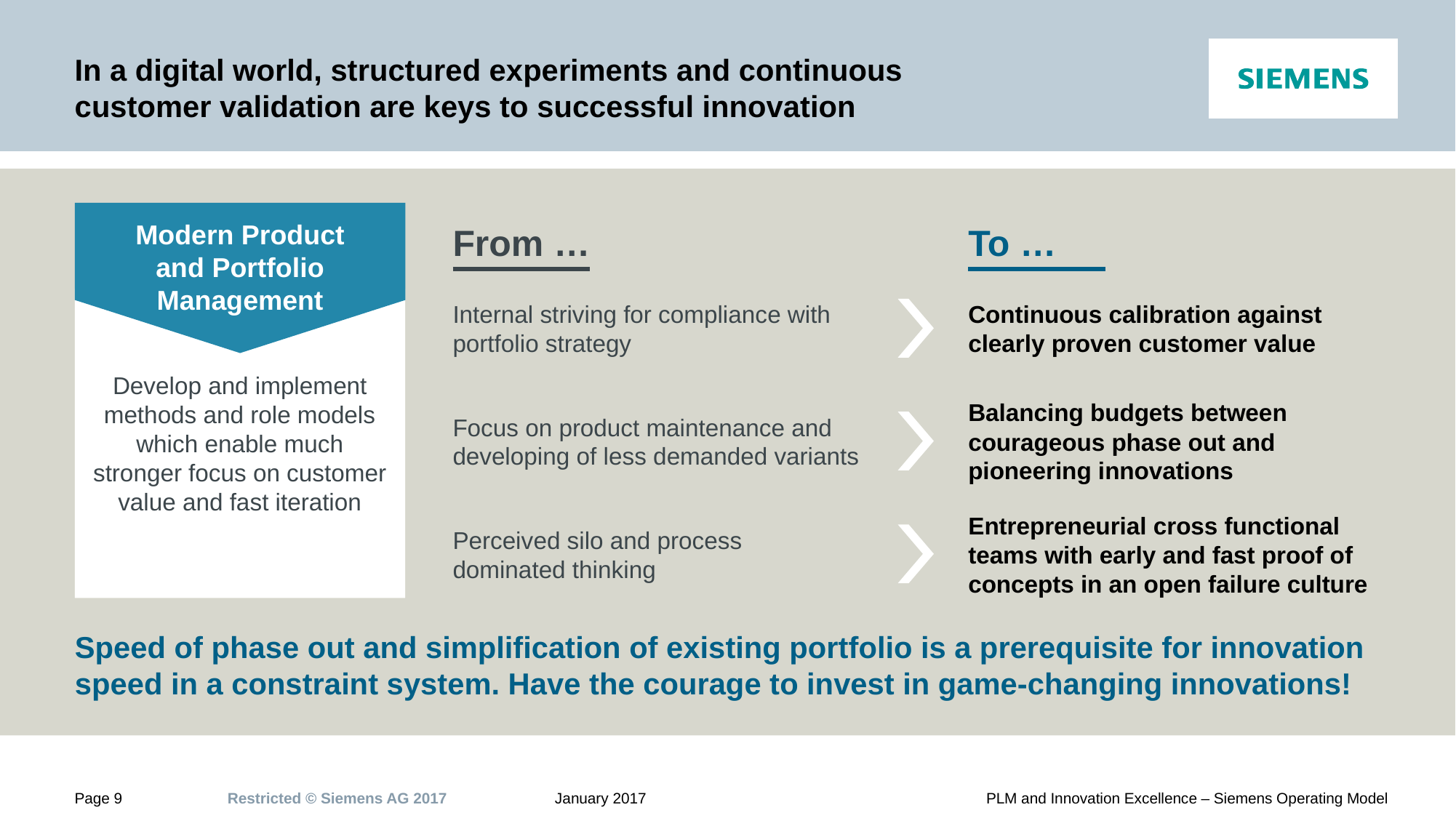

# In a digital world, structured experiments and continuous customer validation are keys to successful innovation

Modern Product
and Portfolio Management
Develop and implement methods and role models which enable much stronger focus on customer value and fast iteration
From …
To …
Internal striving for compliance with portfolio strategy

Continuous calibration against clearly proven customer value
Balancing budgets between courageous phase out and pioneering innovations
Focus on product maintenance and developing of less demanded variants

Entrepreneurial cross functional teams with early and fast proof of concepts in an open failure culture
Perceived silo and process
dominated thinking

Speed of phase out and simplification of existing portfolio is a prerequisite for innovation speed in a constraint system. Have the courage to invest in game-changing innovations!